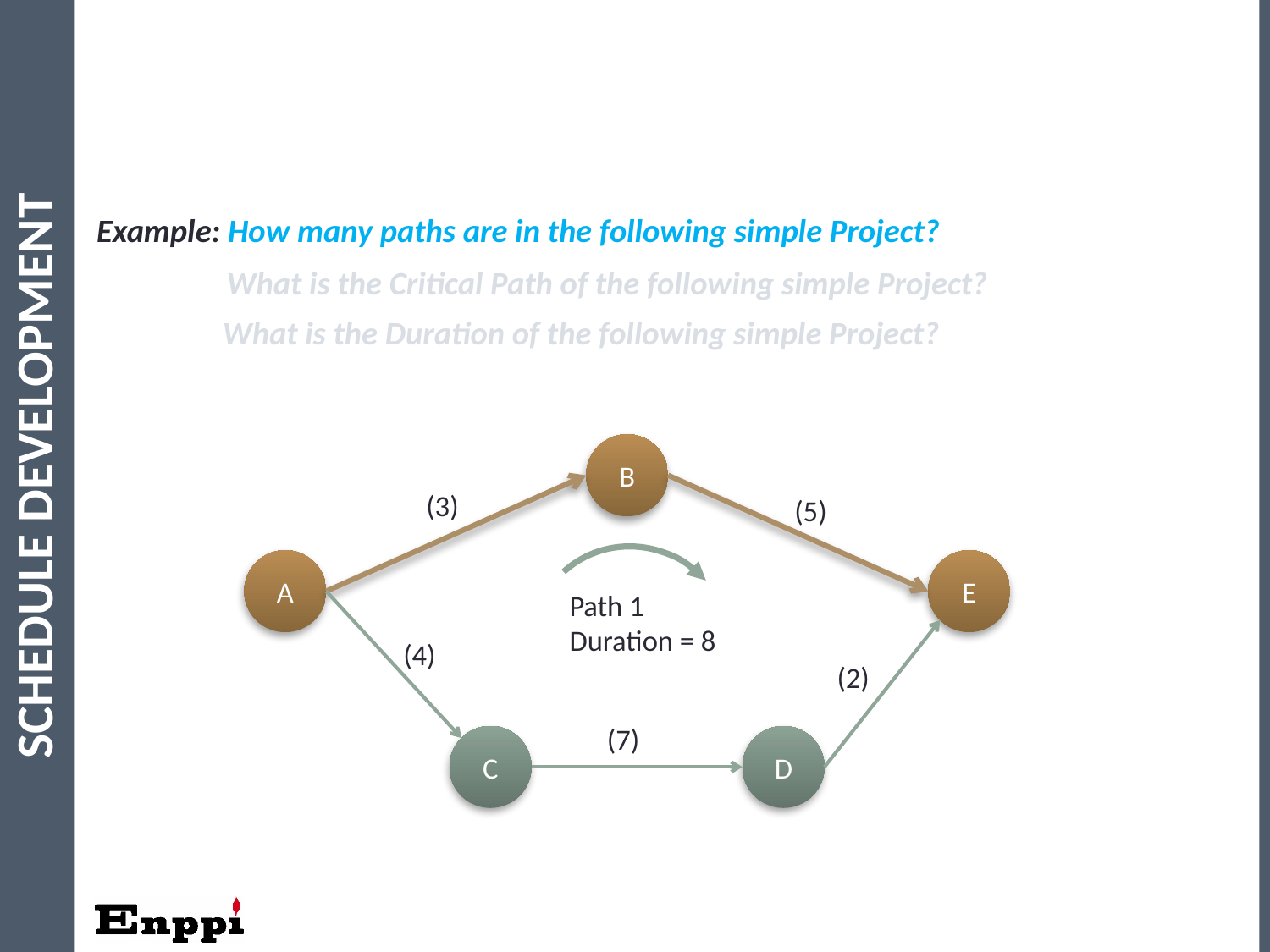

58
Example: How many paths are in the following simple Project?
                 What is the Critical Path of the following simple Project?
                 What is the Duration of the following simple Project?
B
Schedule Development
(3)
(5)

A
E
Path 1
Duration = 8
(4)
(2)
(7)
C
D